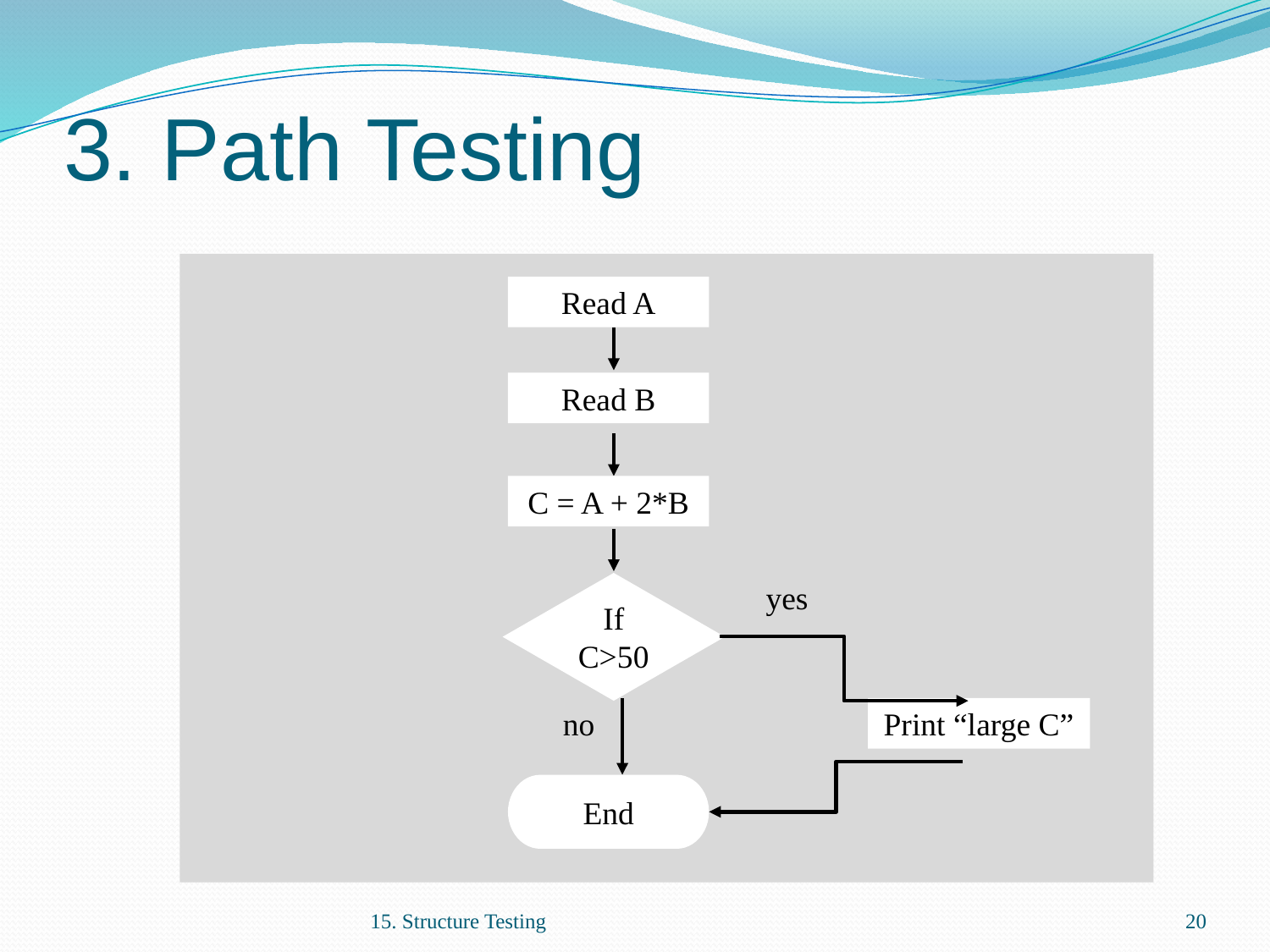

# 3. Path Testing

Read A
Read B
C = A + 2*B
yes
If C>50
no
Print “large C”
End
15. Structure Testing
20